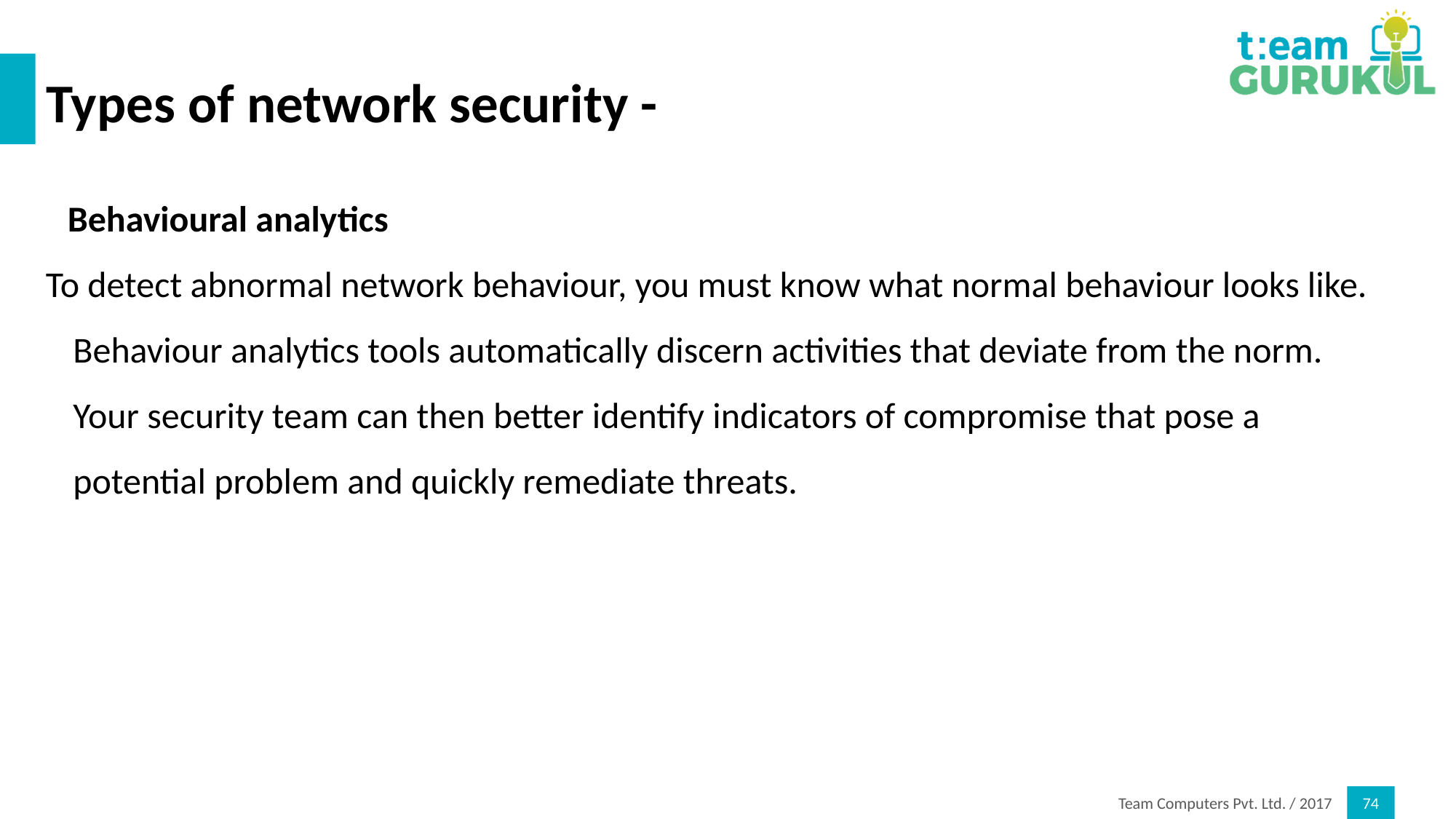

# Types of network security -
Behavioural analytics
To detect abnormal network behaviour, you must know what normal behaviour looks like. Behaviour analytics tools automatically discern activities that deviate from the norm. Your security team can then better identify indicators of compromise that pose a potential problem and quickly remediate threats.